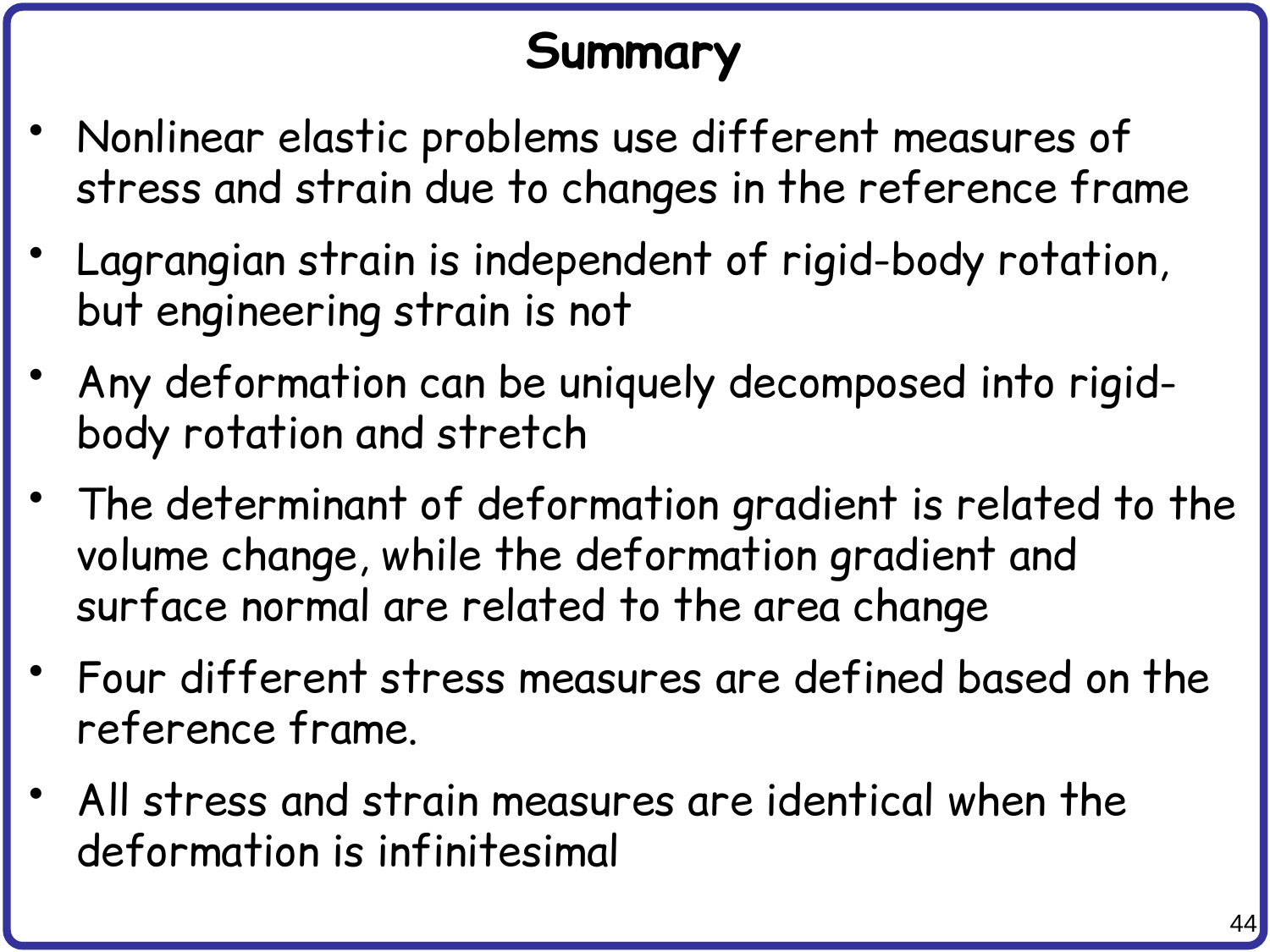

# Summary
Nonlinear elastic problems use different measures of stress and strain due to changes in the reference frame
Lagrangian strain is independent of rigid-body rotation, but engineering strain is not
Any deformation can be uniquely decomposed into rigid-body rotation and stretch
The determinant of deformation gradient is related to the volume change, while the deformation gradient and surface normal are related to the area change
Four different stress measures are defined based on the reference frame.
All stress and strain measures are identical when the deformation is infinitesimal